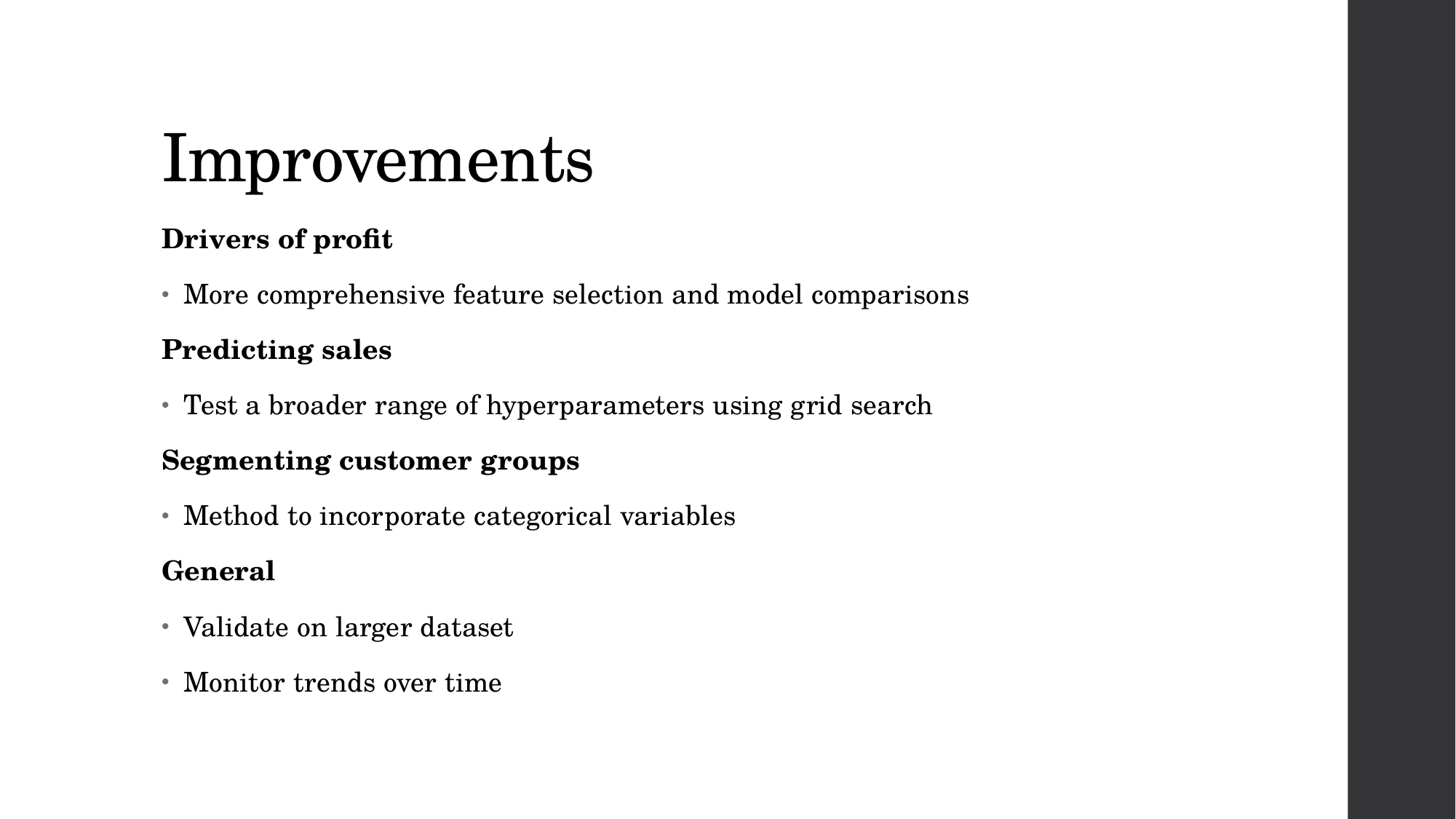

# Improvements
Drivers of profit
More comprehensive feature selection and model comparisons
Predicting sales
Test a broader range of hyperparameters using grid search
Segmenting customer groups
Method to incorporate categorical variables
General
Validate on larger dataset
Monitor trends over time